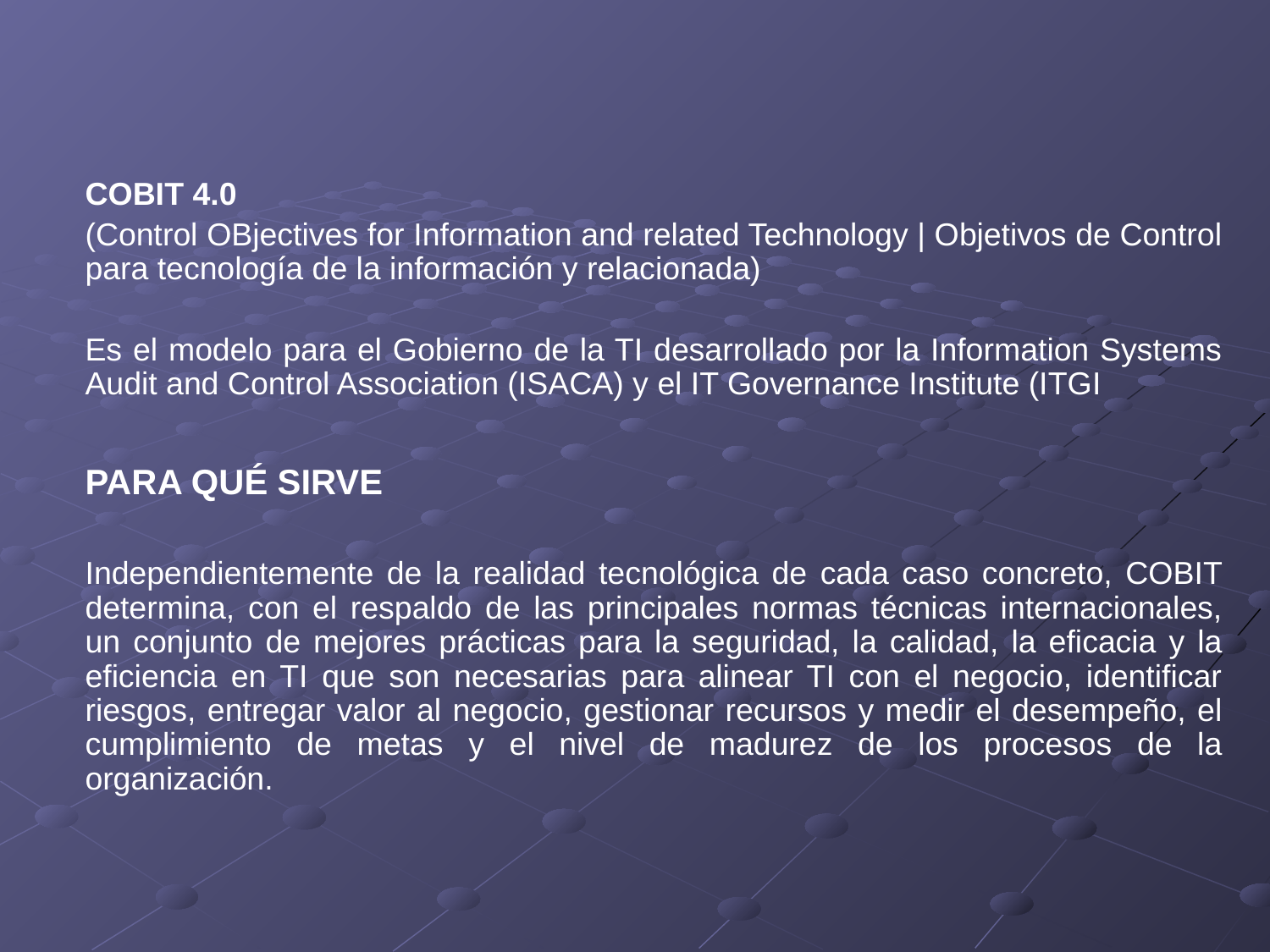

COBIT 4.0
	(Control OBjectives for Information and related Technology | Objetivos de Control para tecnología de la información y relacionada)

	Es el modelo para el Gobierno de la TI desarrollado por la Information Systems Audit and Control Association (ISACA) y el IT Governance Institute (ITGI

	PARA QUÉ SIRVE

	Independientemente de la realidad tecnológica de cada caso concreto, COBIT determina, con el respaldo de las principales normas técnicas internacionales, un conjunto de mejores prácticas para la seguridad, la calidad, la eficacia y la eficiencia en TI que son necesarias para alinear TI con el negocio, identificar riesgos, entregar valor al negocio, gestionar recursos y medir el desempeño, el cumplimiento de metas y el nivel de madurez de los procesos de la organización.